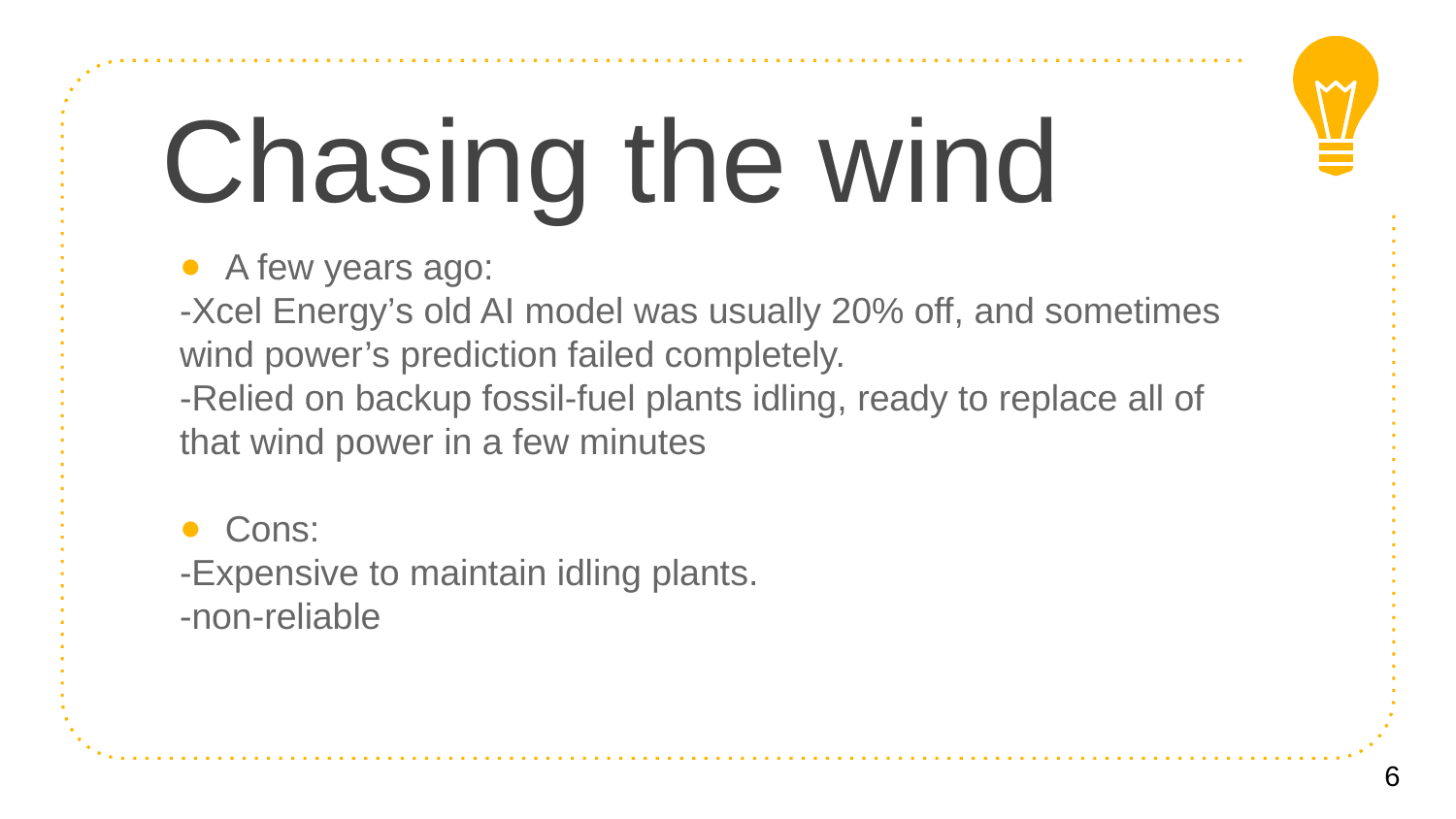

# Chasing the wind
A few years ago:
-Xcel Energy’s old AI model was usually 20% off, and sometimes wind power’s prediction failed completely.
-Relied on backup fossil-fuel plants idling, ready to replace all of that wind power in a few minutes

Cons:
-Expensive to maintain idling plants.
-non-reliable

6